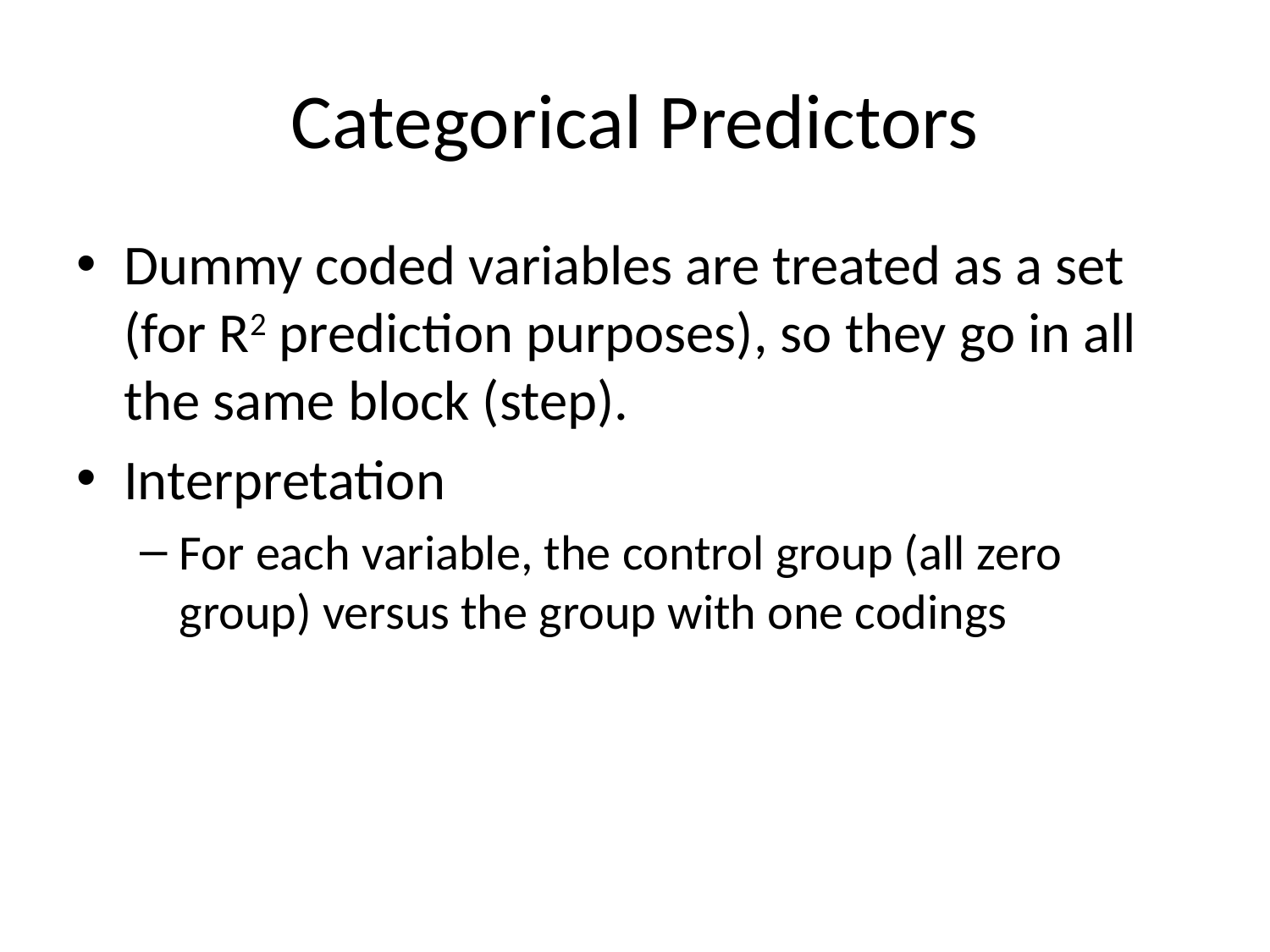

# Categorical Predictors
Dummy coded variables are treated as a set (for R2 prediction purposes), so they go in all the same block (step).
Interpretation
For each variable, the control group (all zero group) versus the group with one codings